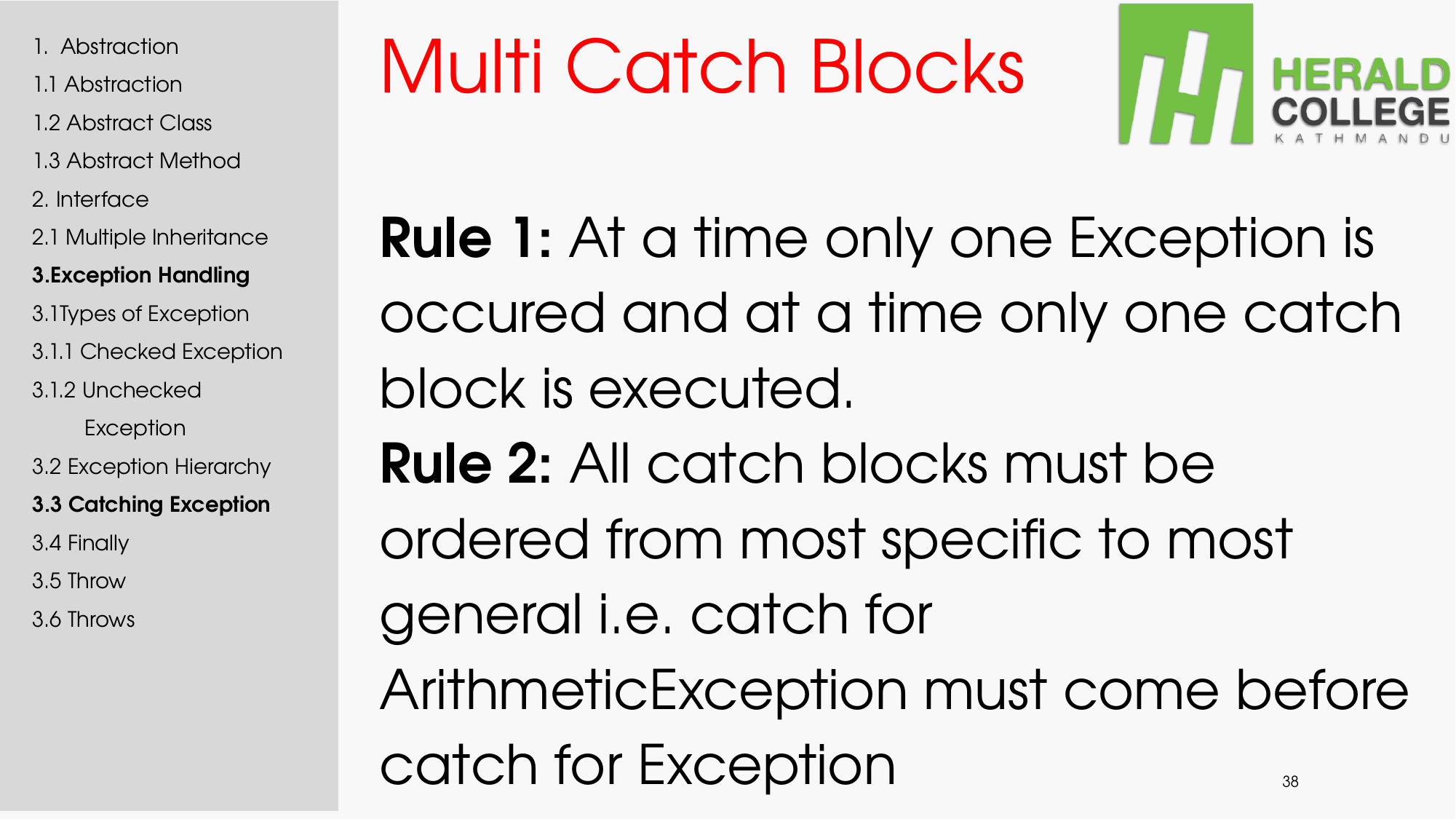

1.  Abstraction
1.1 Abstraction
1.2 Abstract Class
1.3 Abstract Method
2. Interface
2.1 Multiple Inheritance
3.Exception Handling
3.1Types of Exception
3.1.1 Checked Exception
3.1.2 Unchecked
         Exception
3.2 Exception Hierarchy
3.3 Catching Exception
3.4 Finally
3.5 Throw
3.6 Throws

Multi Catch Blocks
Rule 1: At a time only one Exception is occured and at a time only one catch block is executed.
Rule 2: All catch blocks must be ordered from most specific to most general i.e. catch for ArithmeticException must come before catch for Exception
38